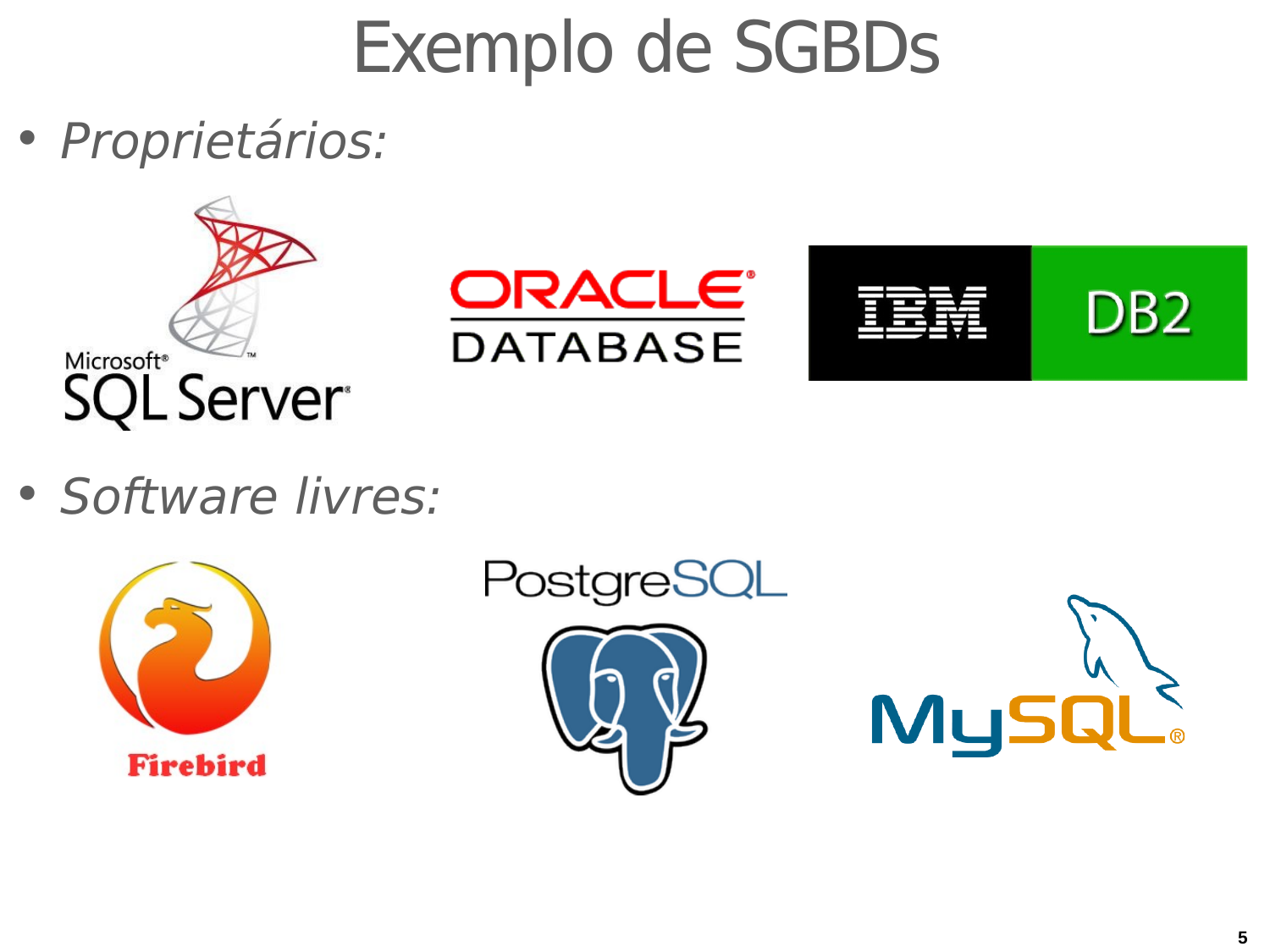

# Exemplo de SGBDs
Proprietários:

Software livres:

5